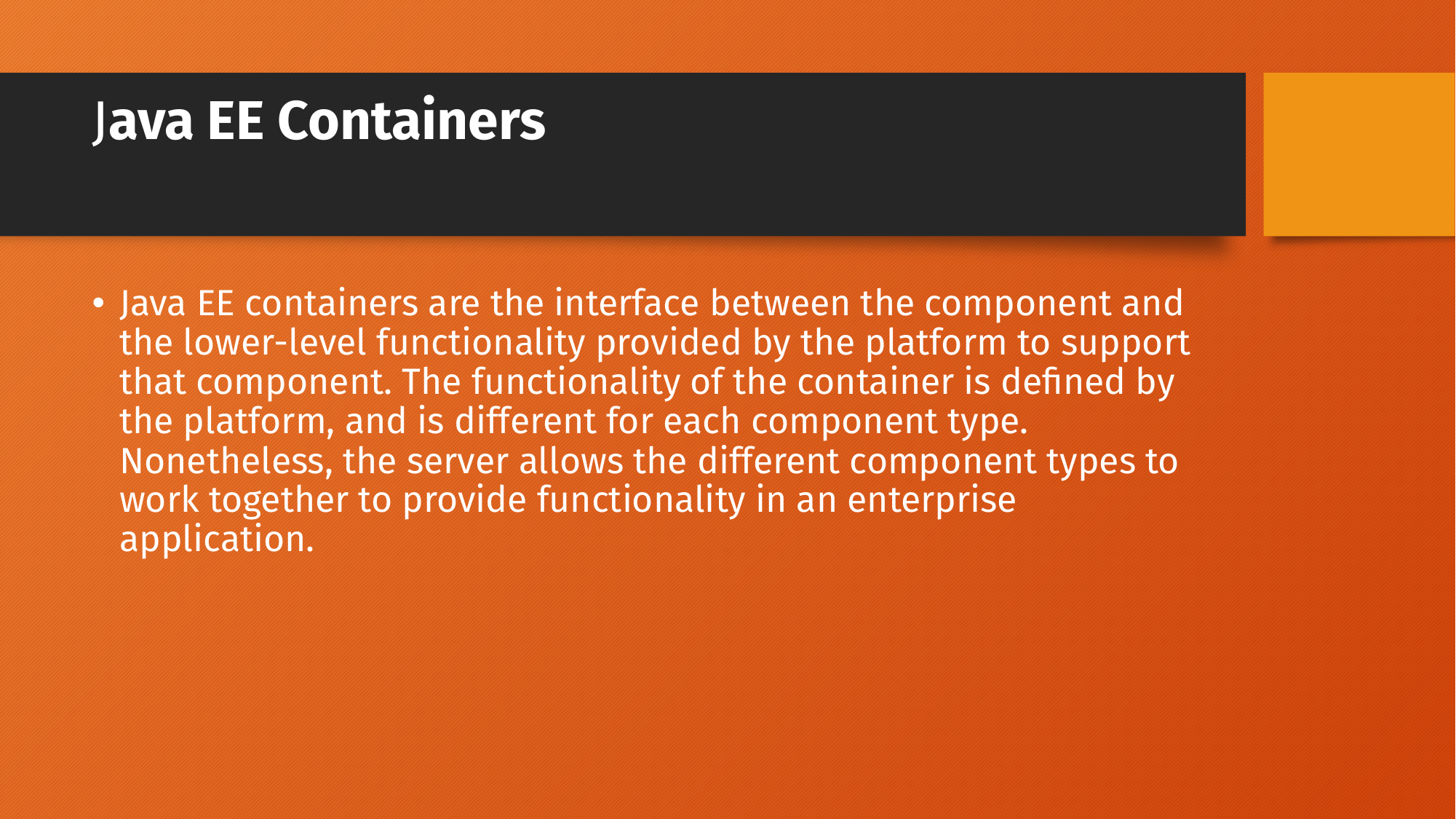

# Java EE Containers
Java EE containers are the interface between the component and the lower-level functionality provided by the platform to support that component. The functionality of the container is defined by the platform, and is different for each component type. Nonetheless, the server allows the different component types to work together to provide functionality in an enterprise application.